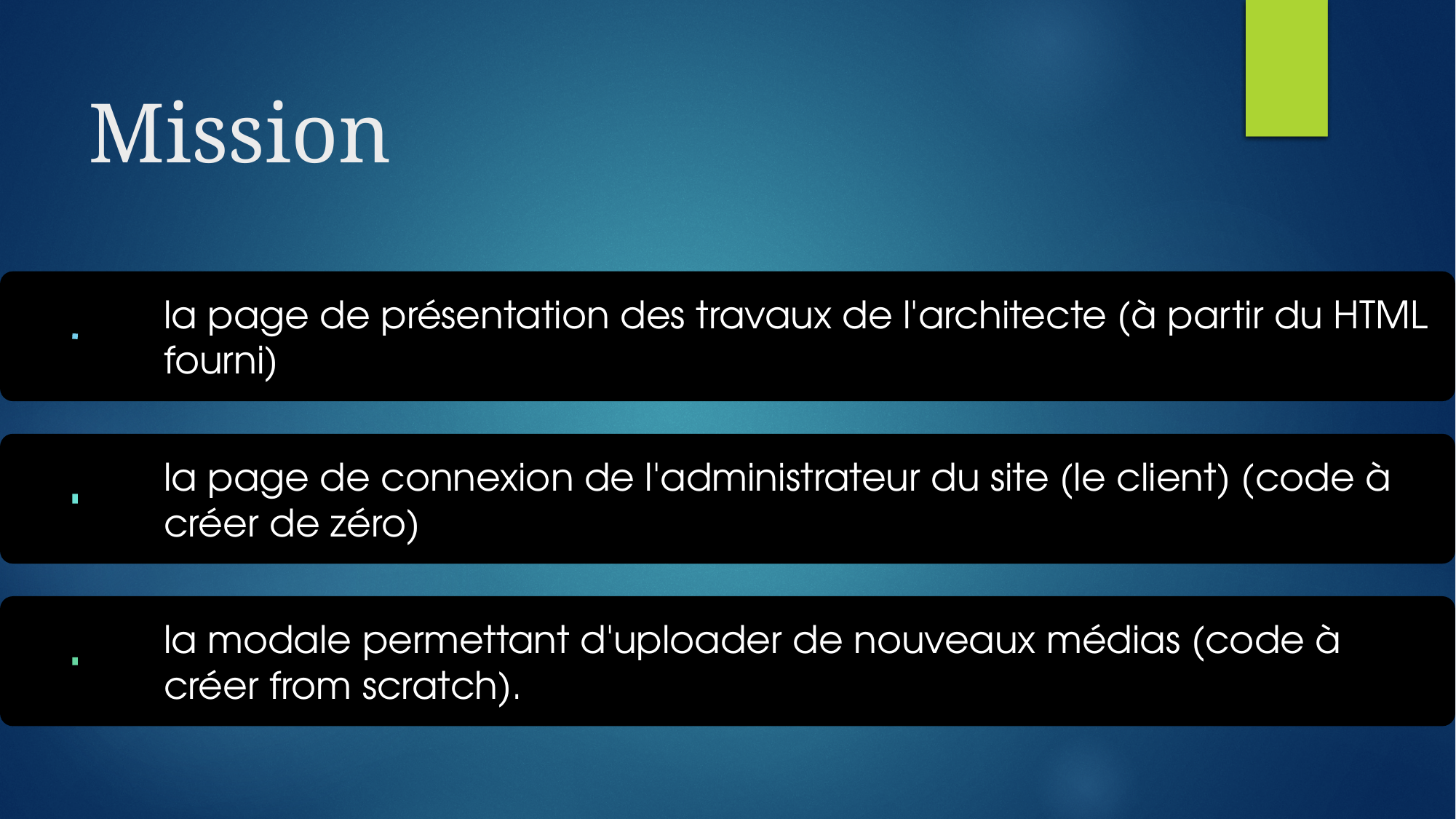

# Mission
la page de présentation des travaux de l'architecte (à partir du HTML fourni)
la page de connexion de l'administrateur du site (le client) (code à créer de zéro)
la modale permettant d'uploader de nouveaux médias (code à créer from scratch).